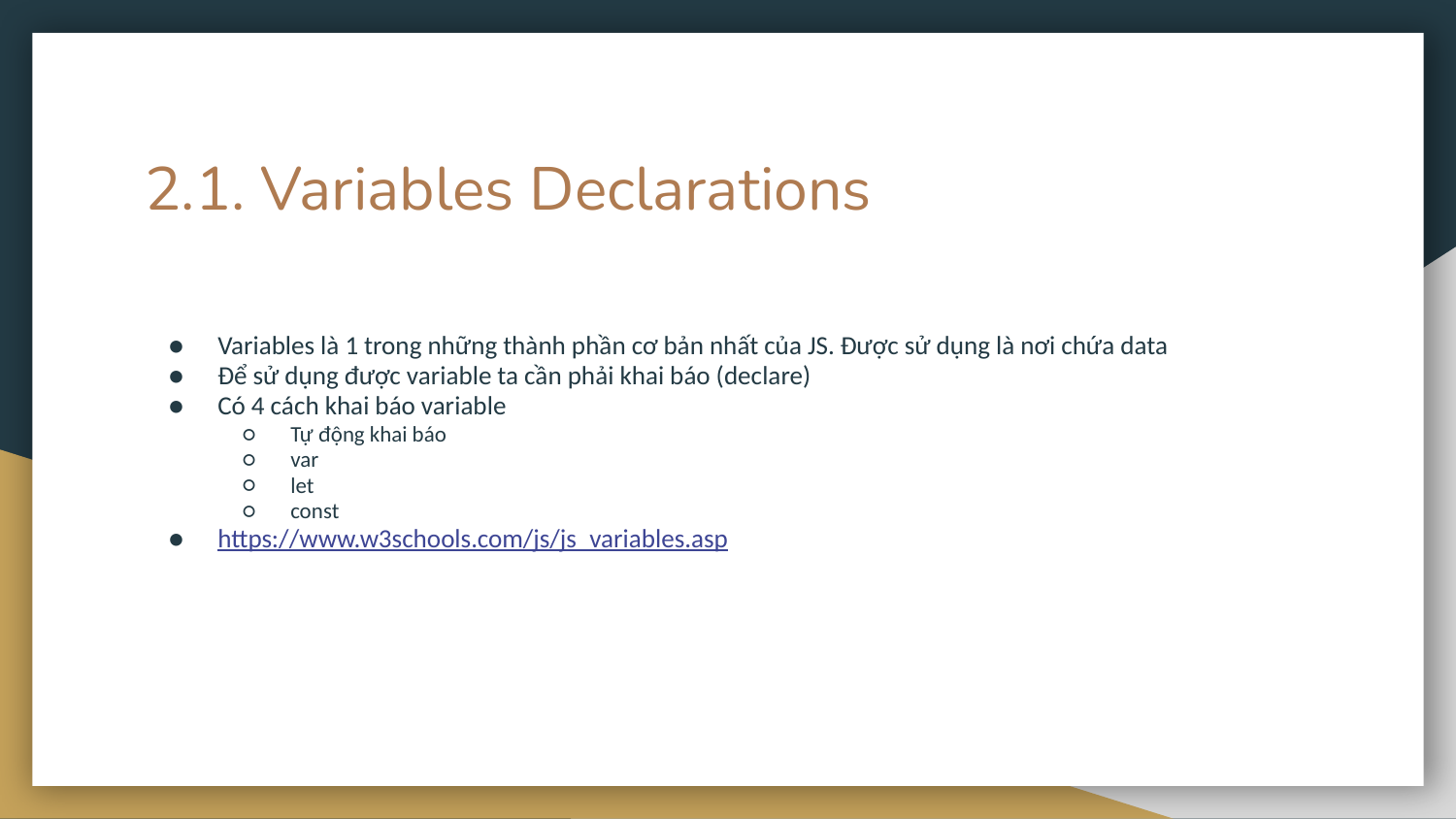

# 2.1. Variables Declarations
Variables là 1 trong những thành phần cơ bản nhất của JS. Được sử dụng là nơi chứa data
Để sử dụng được variable ta cần phải khai báo (declare)
Có 4 cách khai báo variable
Tự động khai báo
var
let
const
https://www.w3schools.com/js/js_variables.asp